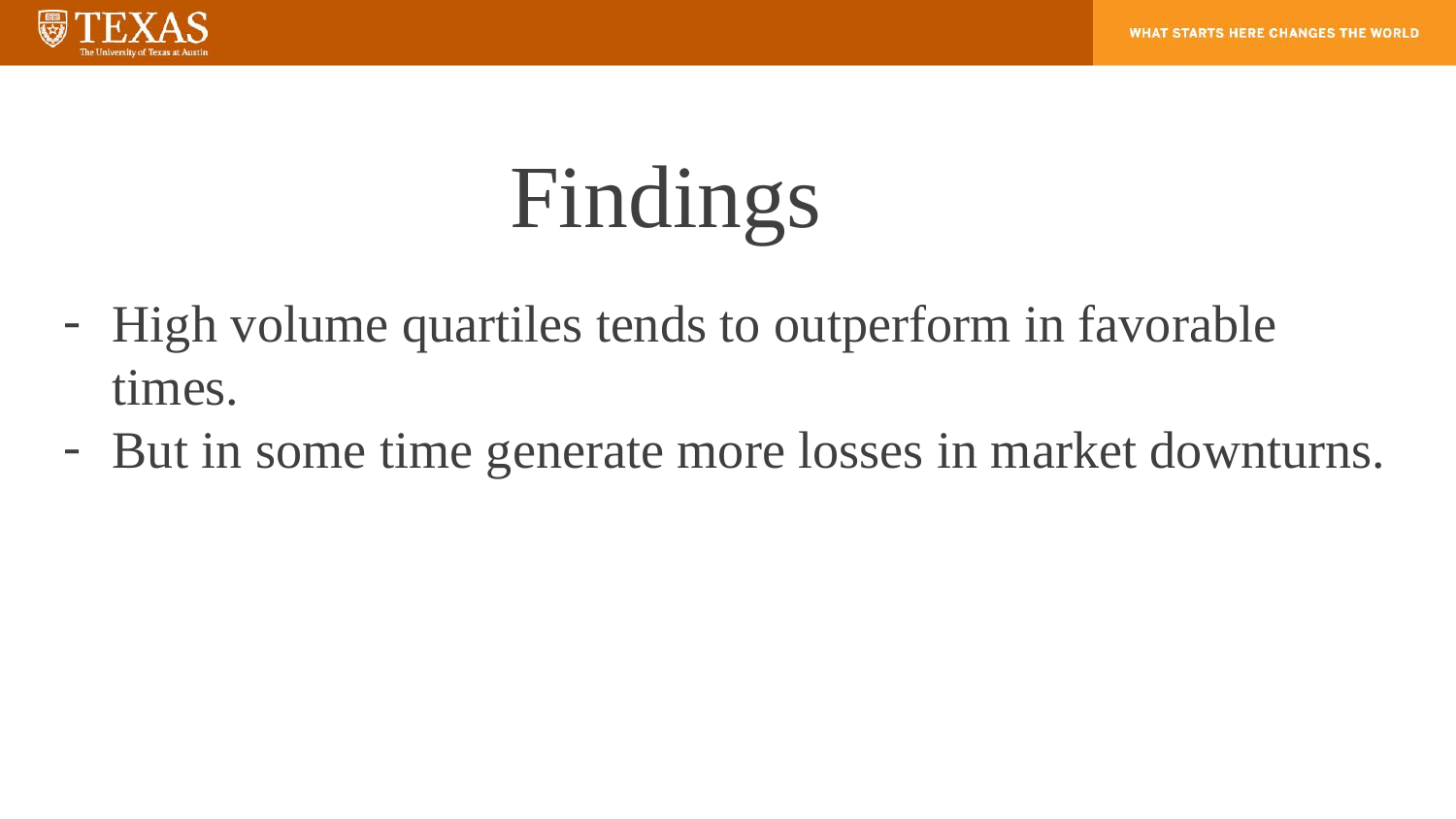

# Findings
High volume quartiles tends to outperform in favorable times.
But in some time generate more losses in market downturns.